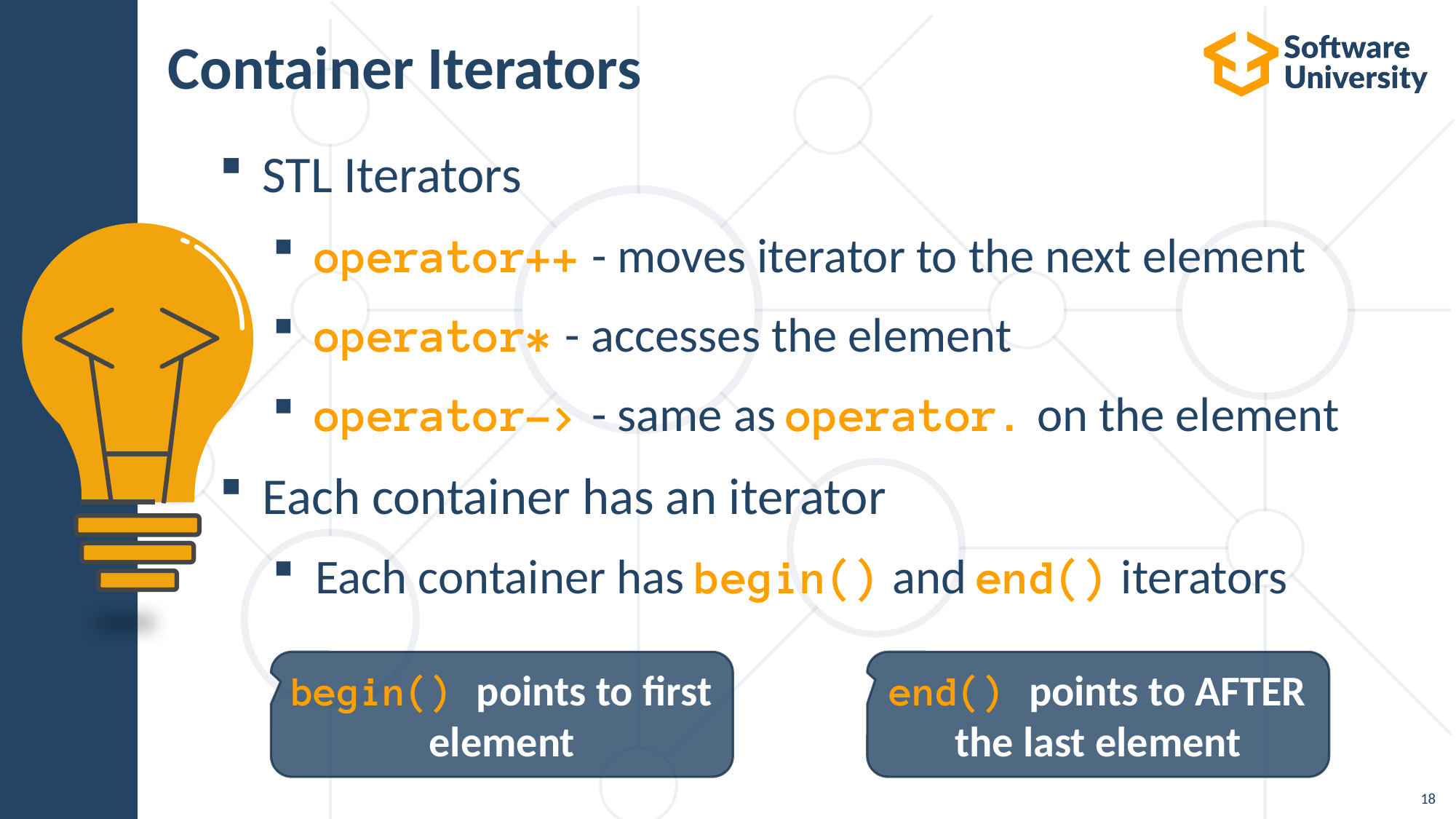

# Container Iterators
STL Iterators
operator++ - moves iterator to the next element
operator* - accesses the element
operator-> - same as operator. on the element
Each container has an iterator
Each container has begin() and end() iterators
begin() points to first element
end() points to AFTER the last element
18